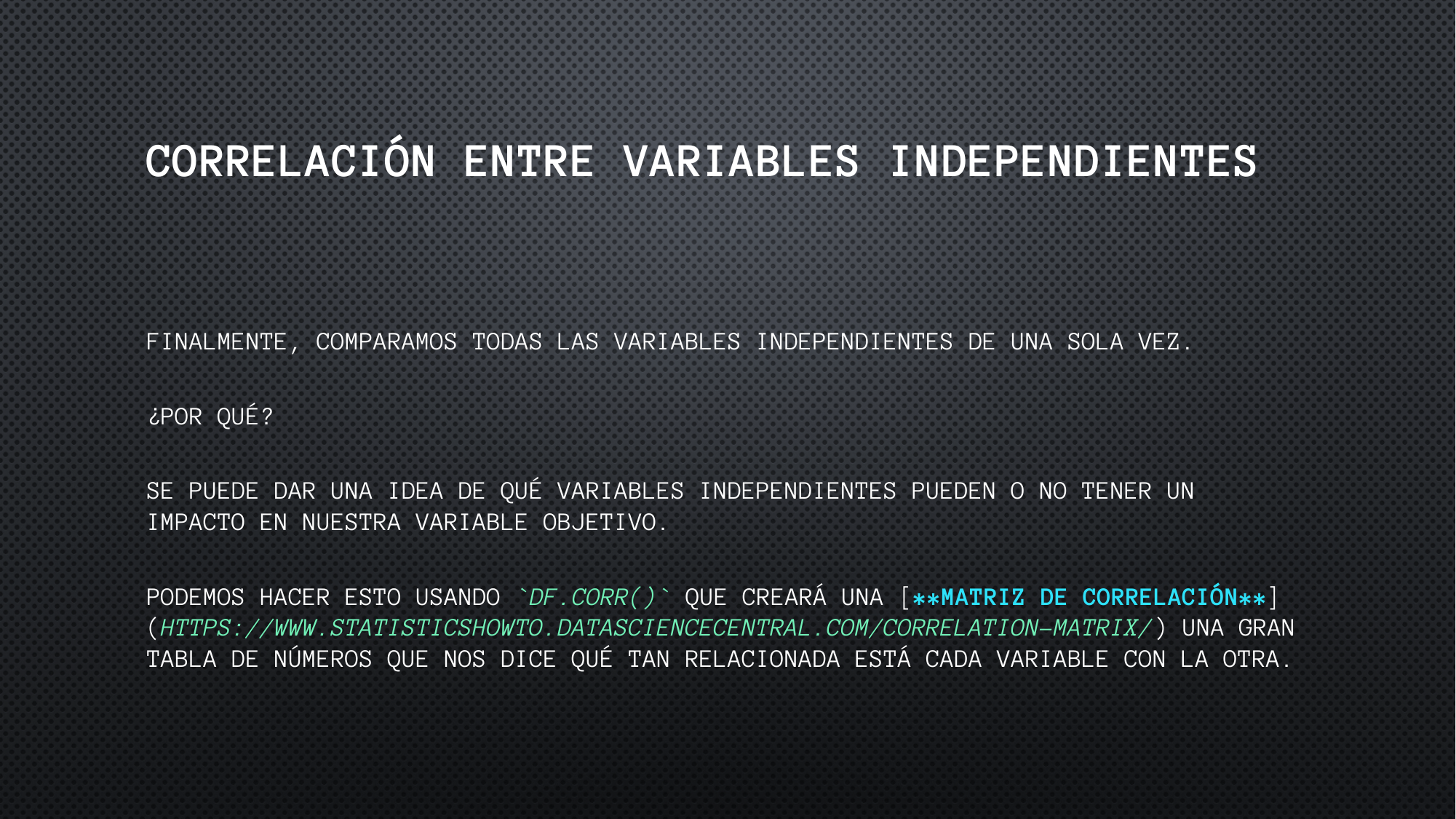

# Correlación entre variables independientes
Finalmente, comparamos todas las variables independientes de una sola vez.
¿Por qué?
Se puede dar una idea de qué variables independientes pueden o no tener un impacto en nuestra variable objetivo.
Podemos hacer esto usando `df.corr()` que creará una [**matriz de correlación**](https://www.statisticshowto.datasciencecentral.com/correlation-matrix/) una gran tabla de números que nos dice qué tan relacionada está cada variable con la otra.